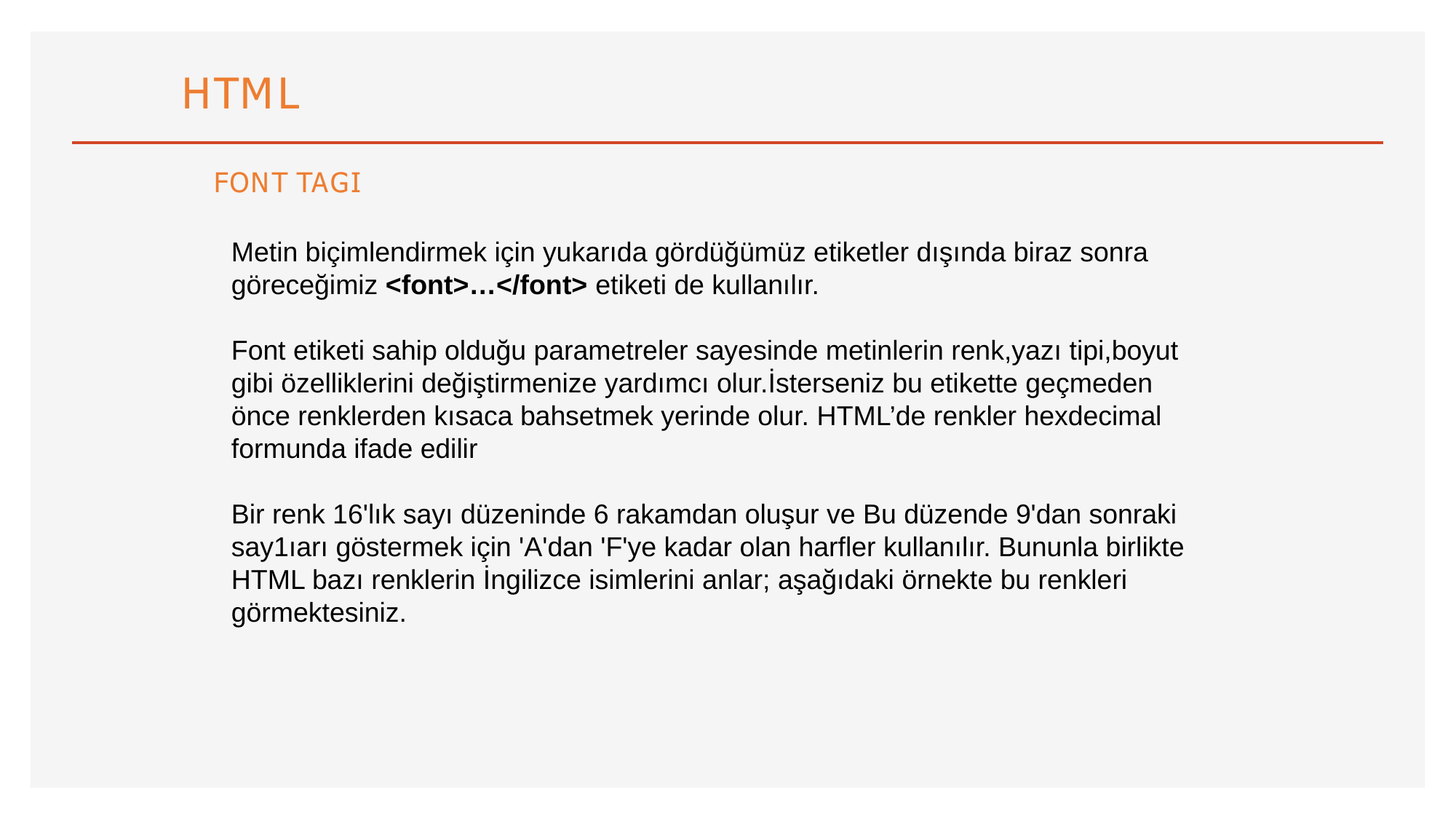

HTML
FONT TAGI
Metin biçimlendirmek için yukarıda gördüğümüz etiketler dışında biraz sonra göreceğimiz <font>…</font> etiketi de kullanılır.

Font etiketi sahip olduğu parametreler sayesinde metinlerin renk,yazı tipi,boyut gibi özelliklerini değiştirmenize yardımcı olur.İsterseniz bu etikette geçmeden önce renklerden kısaca bahsetmek yerinde olur. HTML’de renkler hexdecimal formunda ifade edilir

Bir renk 16'lık sayı düzeninde 6 rakamdan oluşur ve Bu düzende 9'dan sonraki say1ıarı göstermek için 'A'dan 'F'ye kadar olan harfler kullanılır. Bununla birlikte HTML bazı renklerin İngilizce isimlerini anlar; aşağıdaki örnekte bu renkleri görmektesiniz.